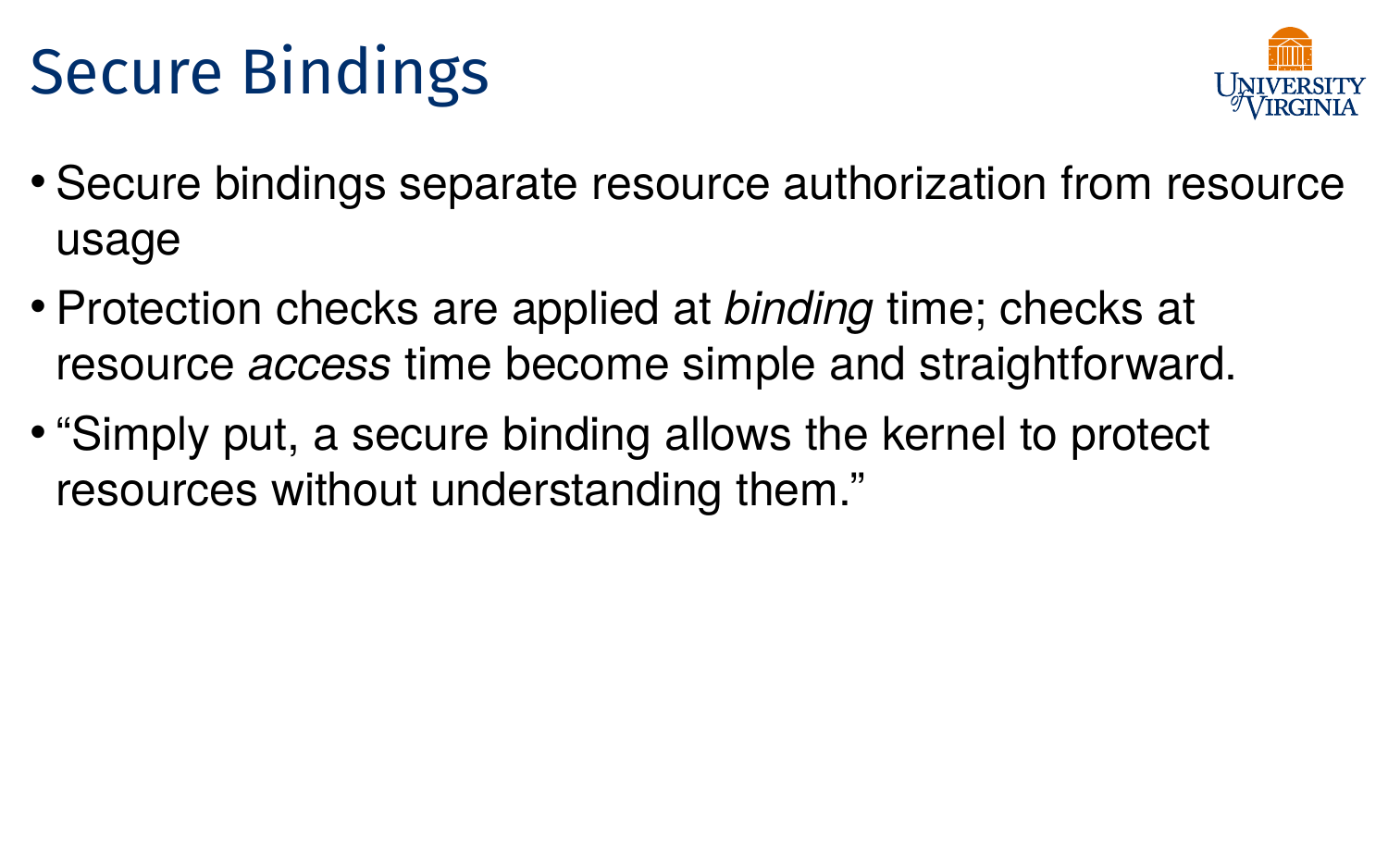

# Secure Bindings
Secure bindings separate resource authorization from resource usage
Protection checks are applied at binding time; checks at resource access time become simple and straightforward.
“Simply put, a secure binding allows the kernel to protect resources without understanding them.”